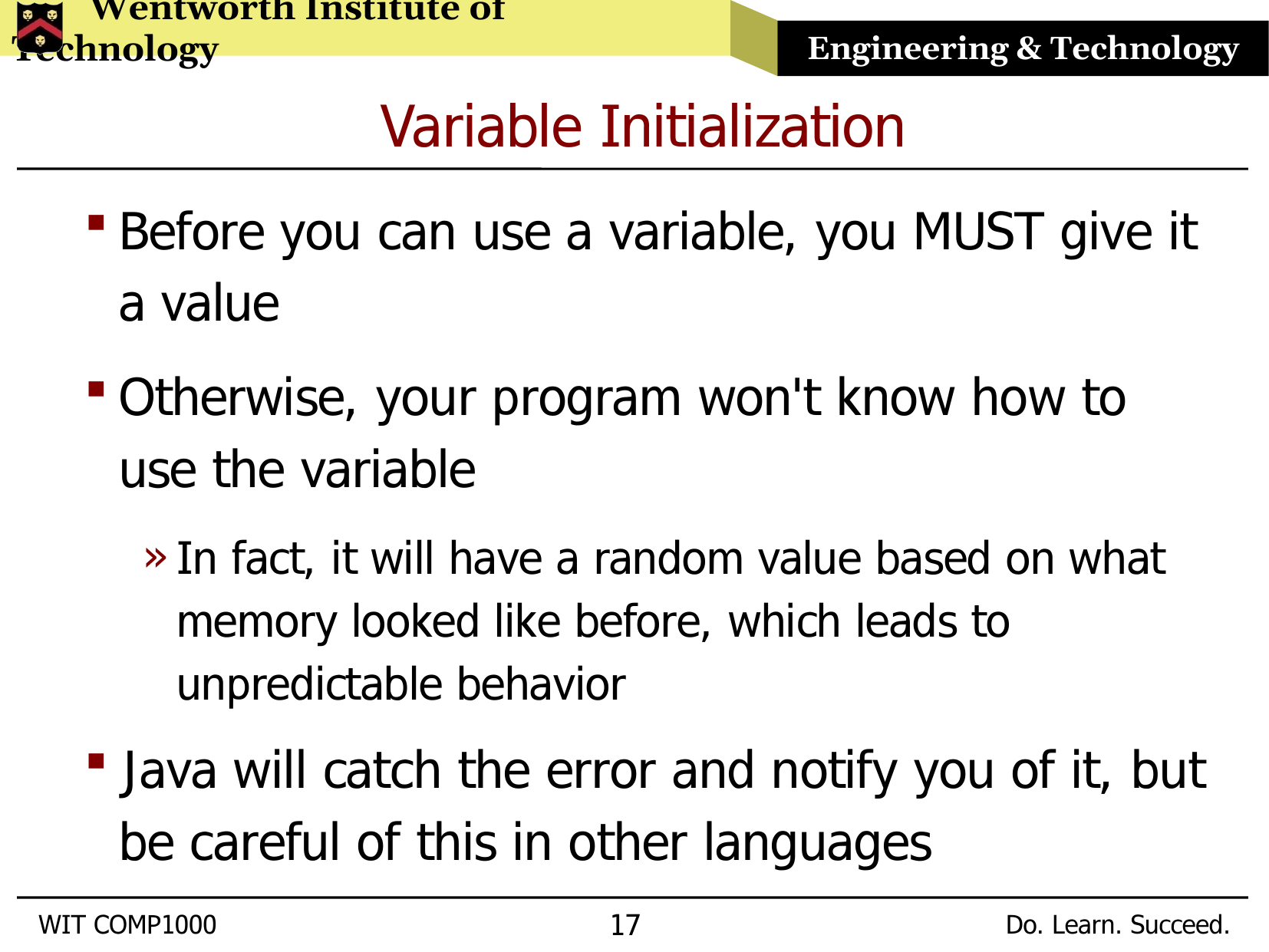

# Variable Initialization
Before you can use a variable, you MUST give it a value
Otherwise, your program won't know how to use the variable
In fact, it will have a random value based on what memory looked like before, which leads to unpredictable behavior
Java will catch the error and notify you of it, but be careful of this in other languages